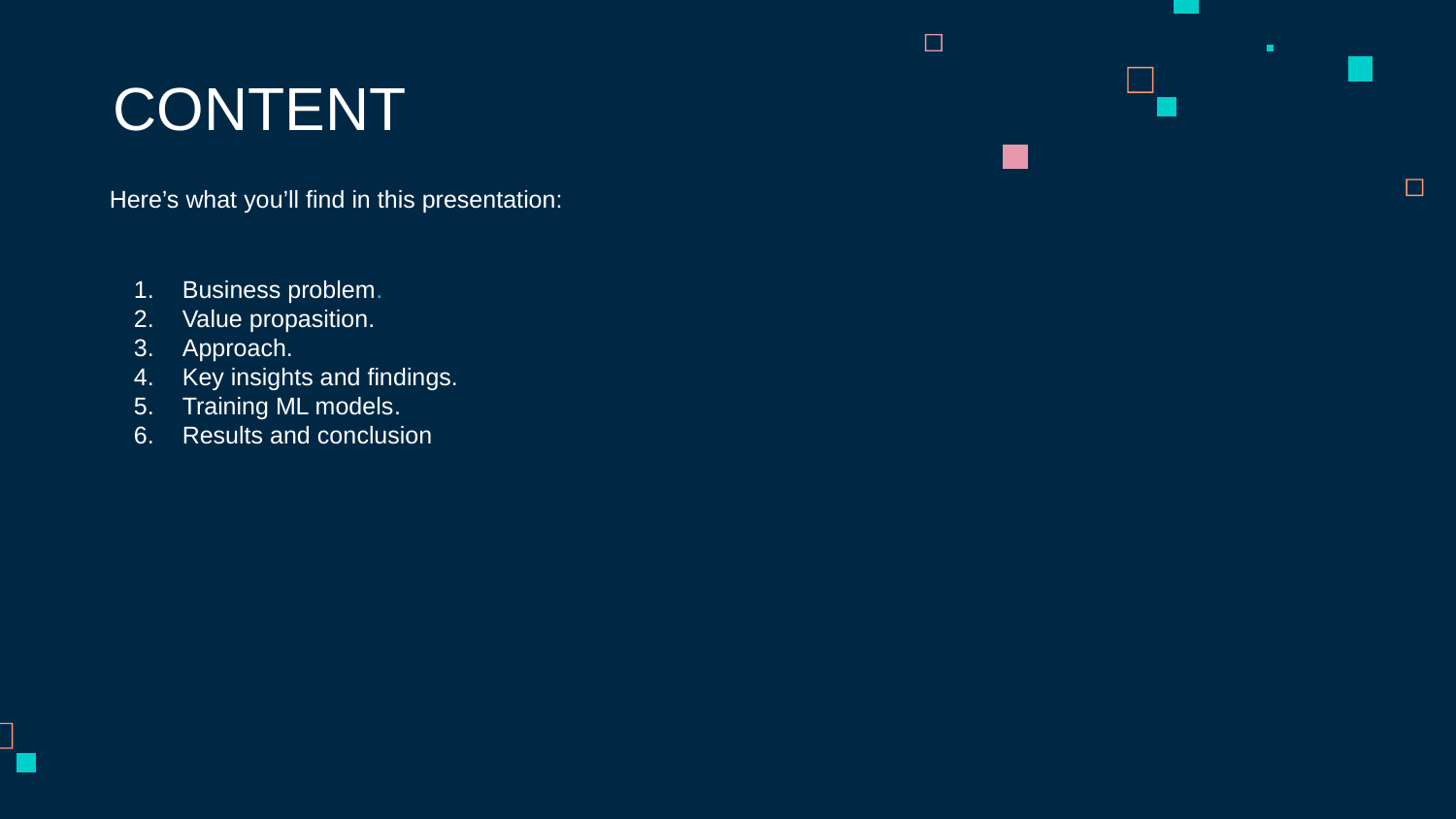

# CONTENT
Here’s what you’ll find in this presentation:

Business problem.
Value propasition.
Approach.
Key insights and findings.
Training ML models.
Results and conclusion